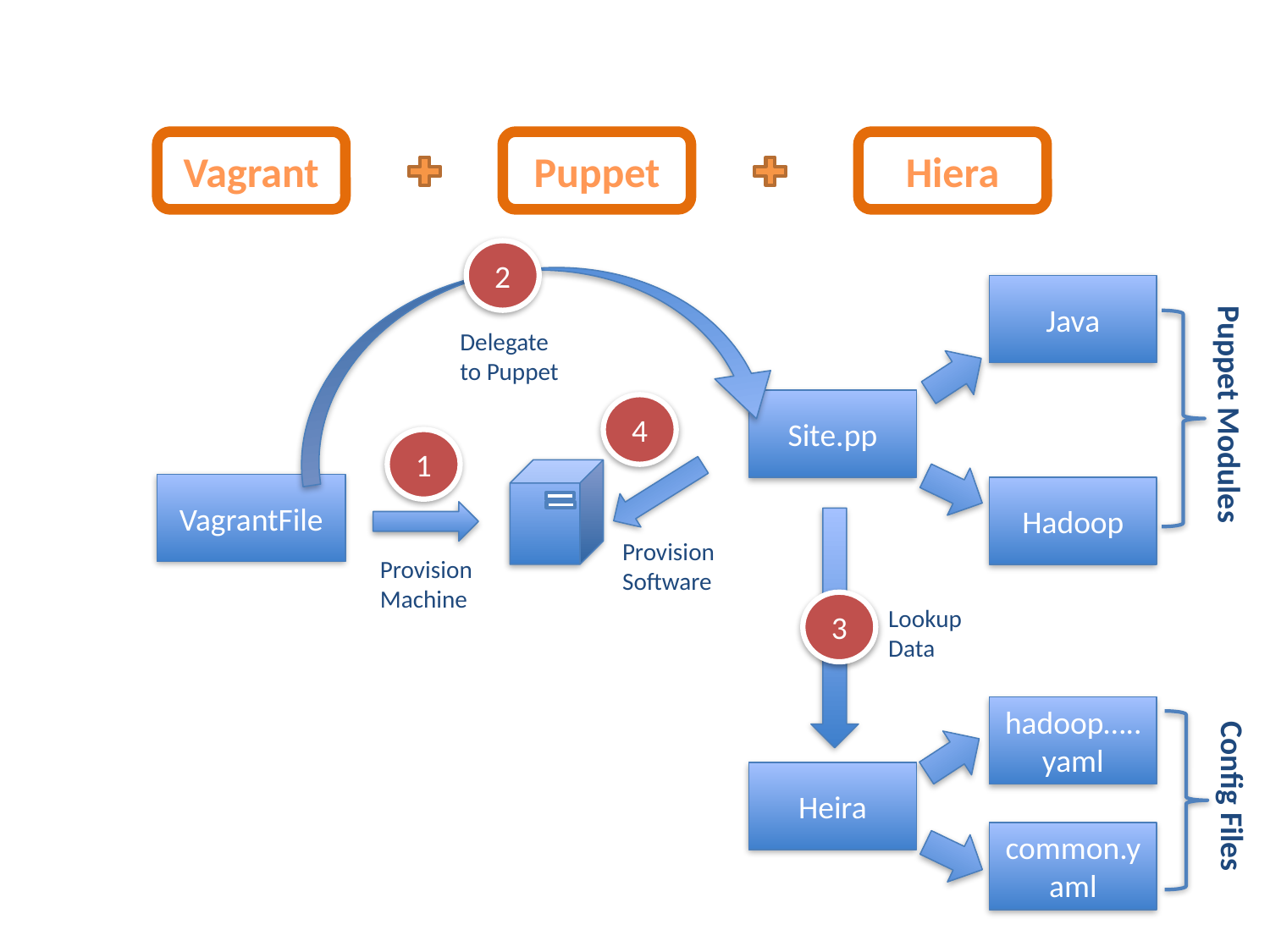

Vagrant
Puppet
Hiera

2

Java

Delegate
to Puppet

Puppet Modules
Site.pp
4
1

VagrantFile
Hadoop

Provision
Software
Provision
Machine
3
Lookup
Data
hadoop…..yaml

Heira
Config Files
common.yaml